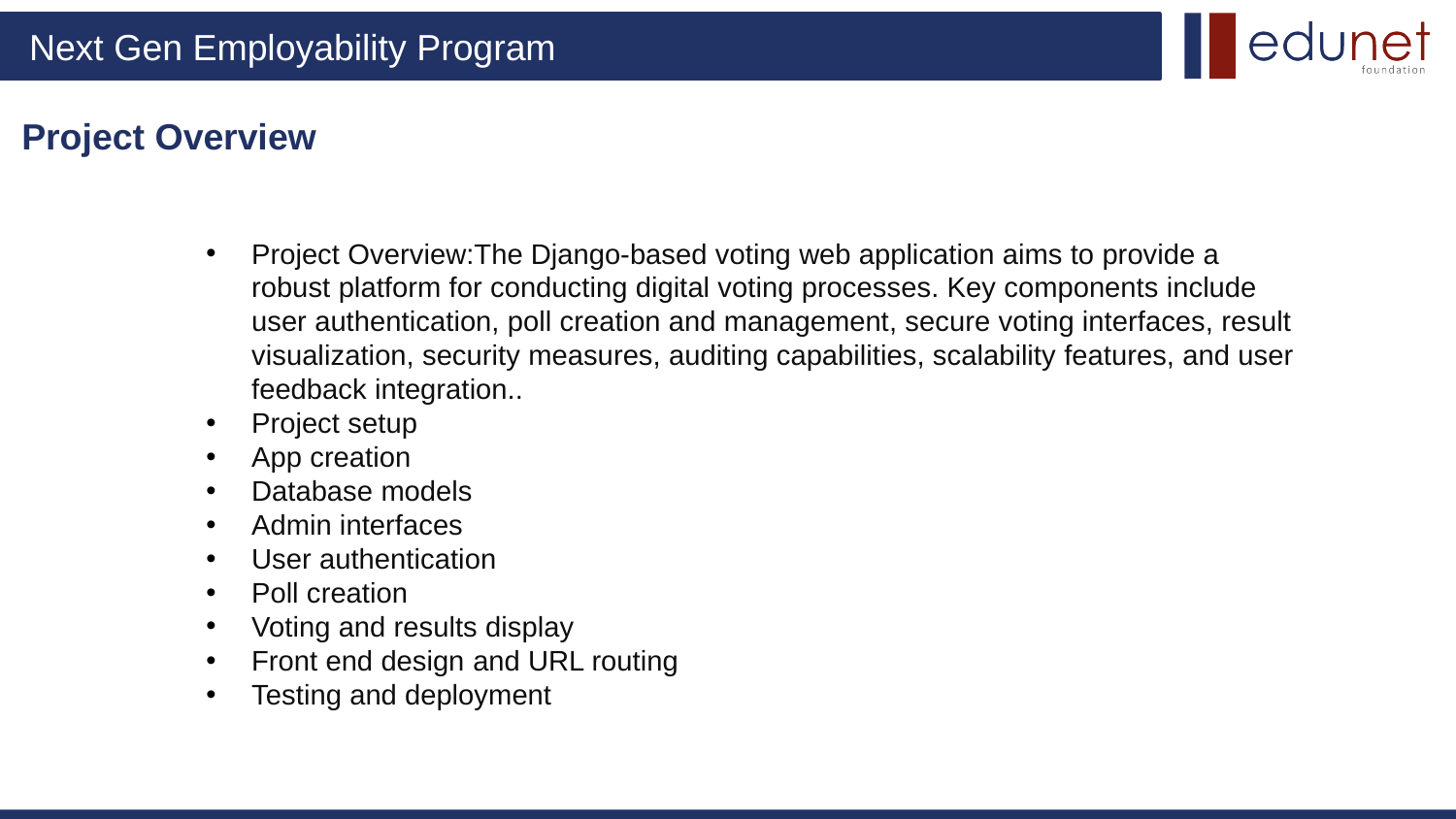

# Project Overview
Project Overview:The Django-based voting web application aims to provide a robust platform for conducting digital voting processes. Key components include user authentication, poll creation and management, secure voting interfaces, result visualization, security measures, auditing capabilities, scalability features, and user feedback integration..
Project setup
App creation
Database models
Admin interfaces
User authentication
Poll creation
Voting and results display
Front end design and URL routing
Testing and deployment